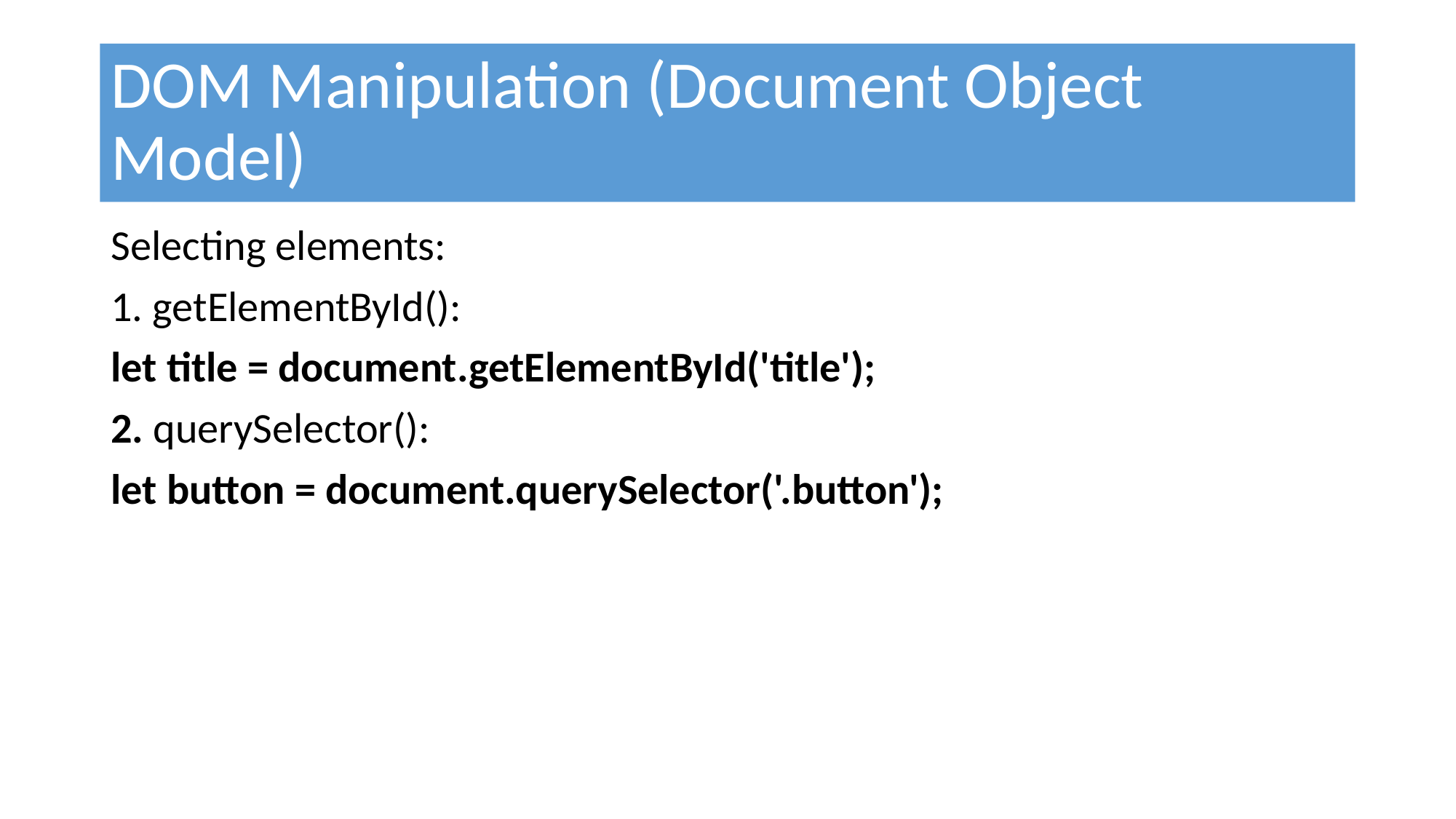

# DOM Manipulation (Document Object Model)
Selecting elements:
1. getElementById():
let title = document.getElementById('title');
2. querySelector():
let button = document.querySelector('.button');